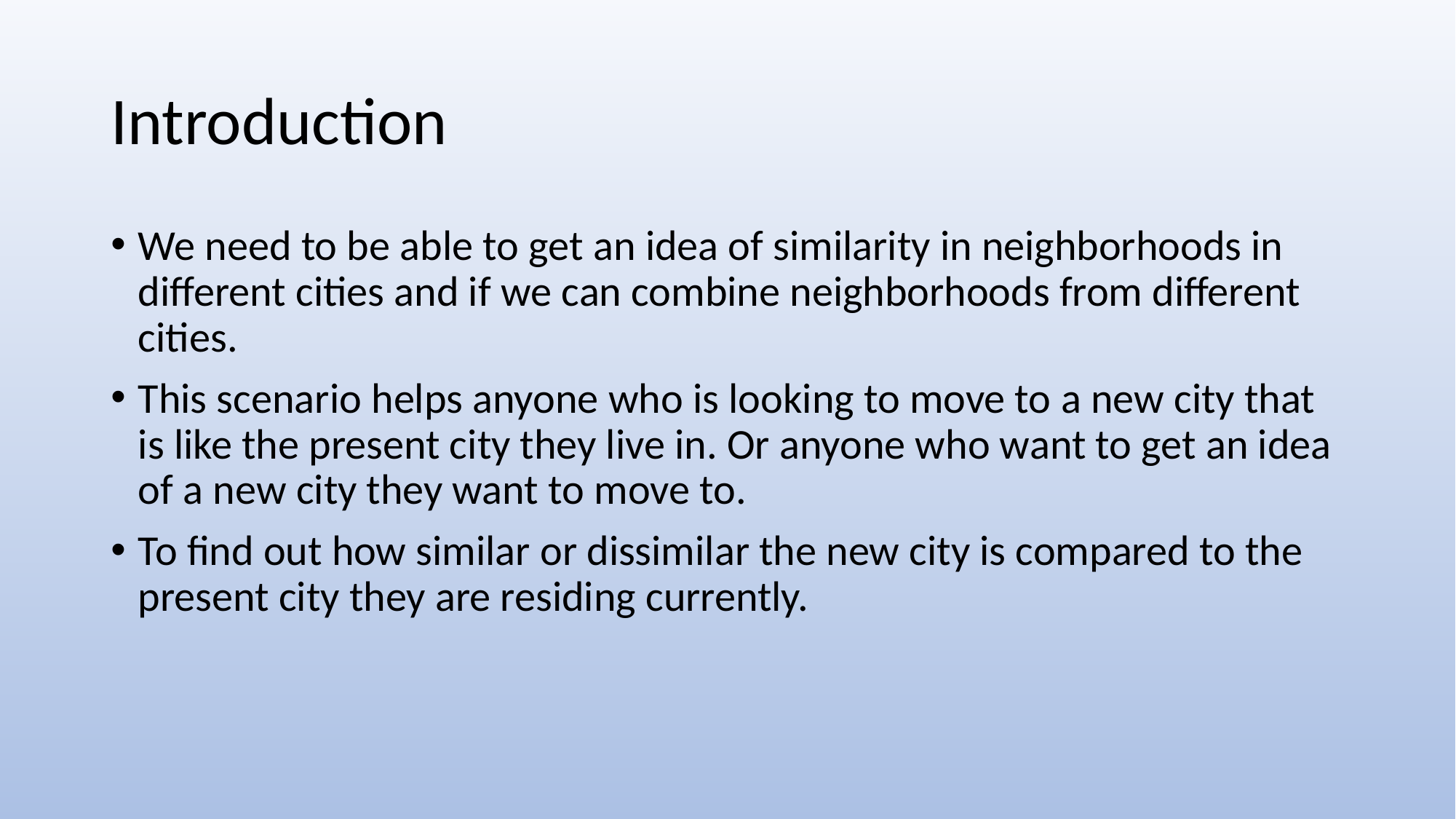

# Introduction
We need to be able to get an idea of similarity in neighborhoods in different cities and if we can combine neighborhoods from different cities.
This scenario helps anyone who is looking to move to a new city that is like the present city they live in. Or anyone who want to get an idea of a new city they want to move to.
To find out how similar or dissimilar the new city is compared to the present city they are residing currently.